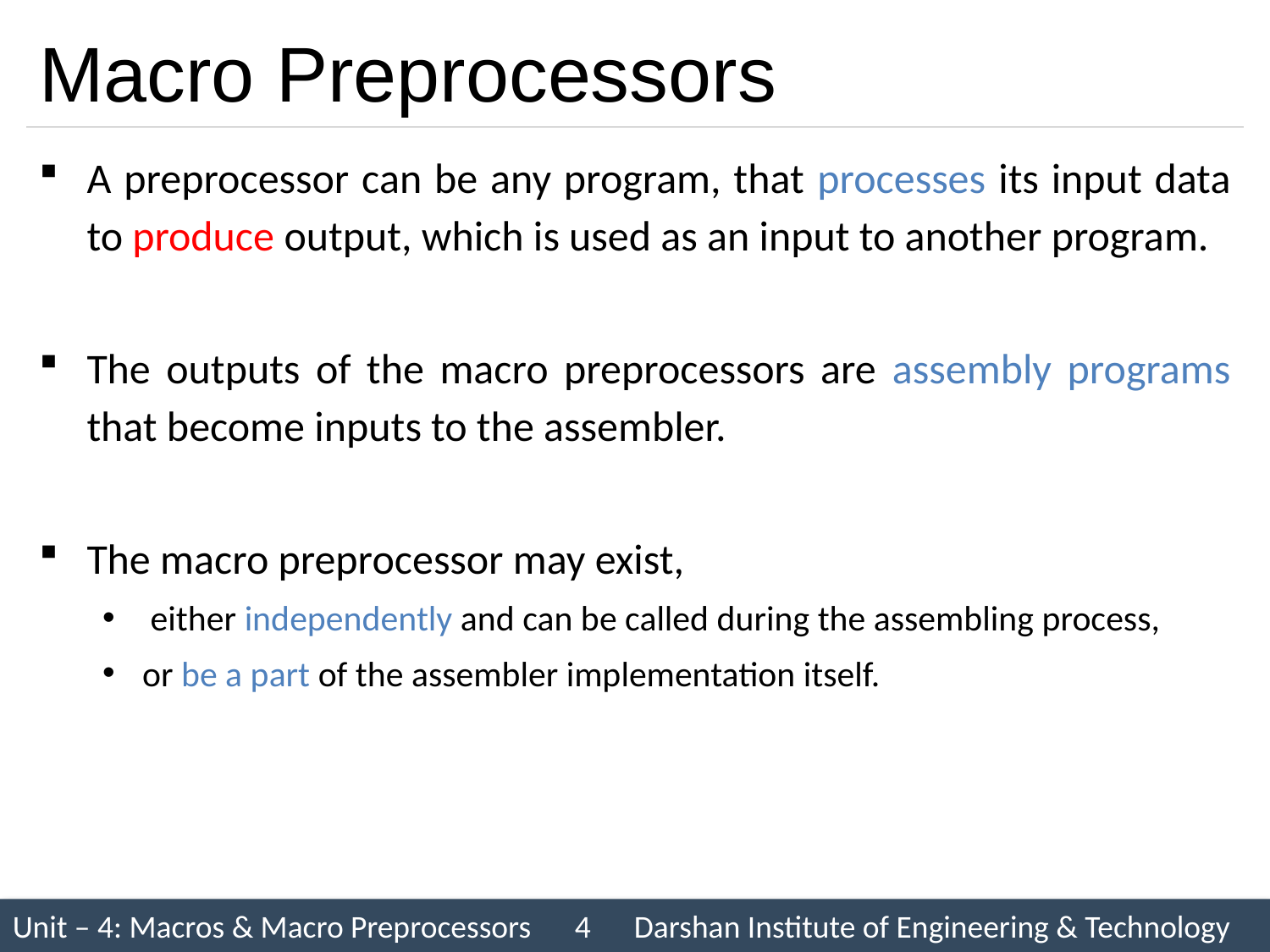

# Macro Preprocessors
A preprocessor can be any program, that processes its input data to produce output, which is used as an input to another program.

The outputs of the macro preprocessors are assembly programs that become inputs to the assembler.

The macro preprocessor may exist,
 either independently and can be called during the assembling process,
or be a part of the assembler implementation itself.